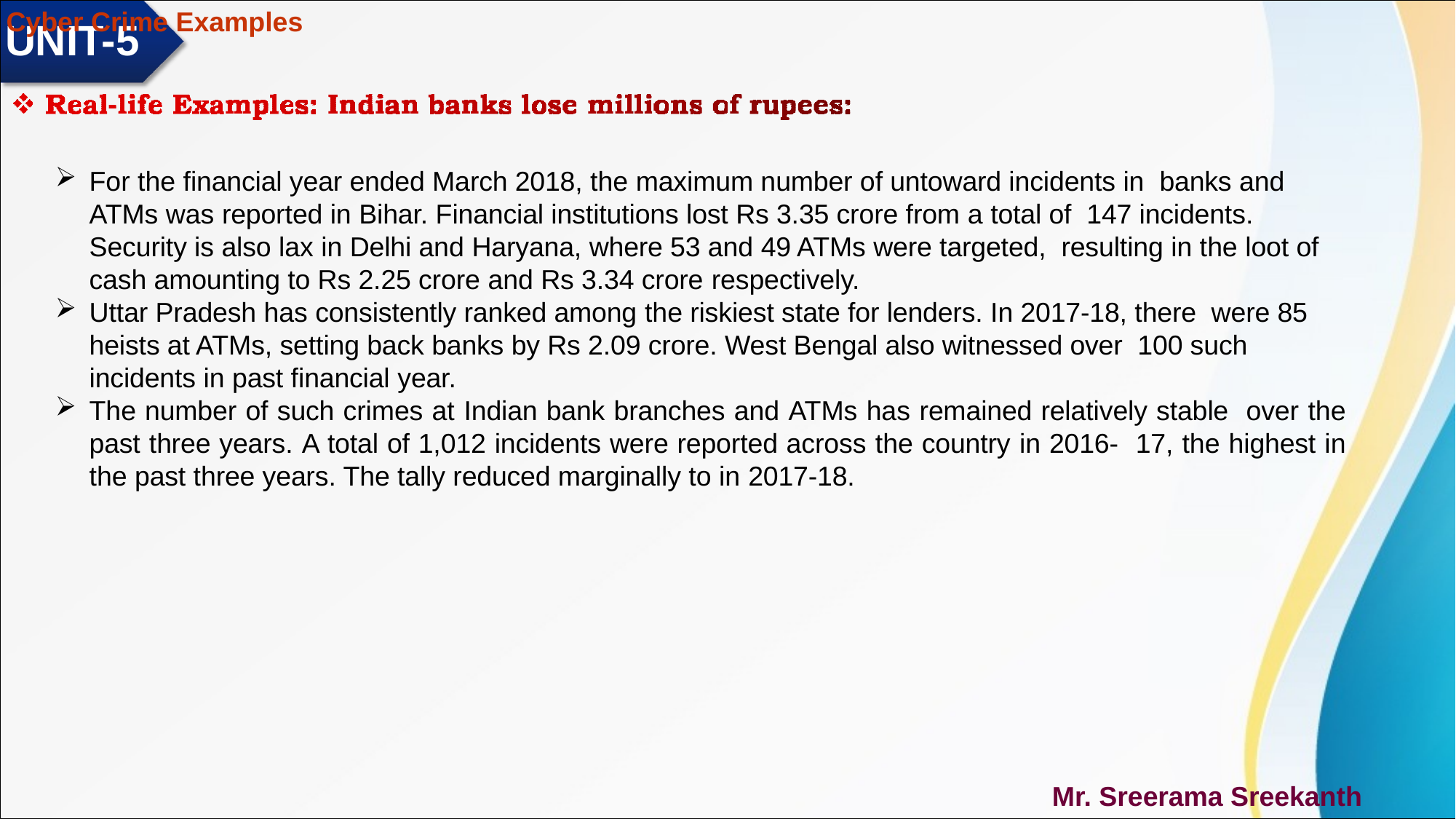

# Cyber Crime Examples
UNIT-5

For the financial year ended March 2018, the maximum number of untoward incidents in  banks and ATMs was reported in Bihar. Financial institutions lost Rs 3.35 crore from a total of  147 incidents. Security is also lax in Delhi and Haryana, where 53 and 49 ATMs were targeted,  resulting in the loot of cash amounting to Rs 2.25 crore and Rs 3.34 crore respectively.
Uttar Pradesh has consistently ranked among the riskiest state for lenders. In 2017-18, there  were 85 heists at ATMs, setting back banks by Rs 2.09 crore. West Bengal also witnessed over  100 such incidents in past financial year.
The number of such crimes at Indian bank branches and ATMs has remained relatively stable  over the past three years. A total of 1,012 incidents were reported across the country in 2016-  17, the highest in the past three years. The tally reduced marginally to in 2017-18.
Mr. Sreerama Sreekanth